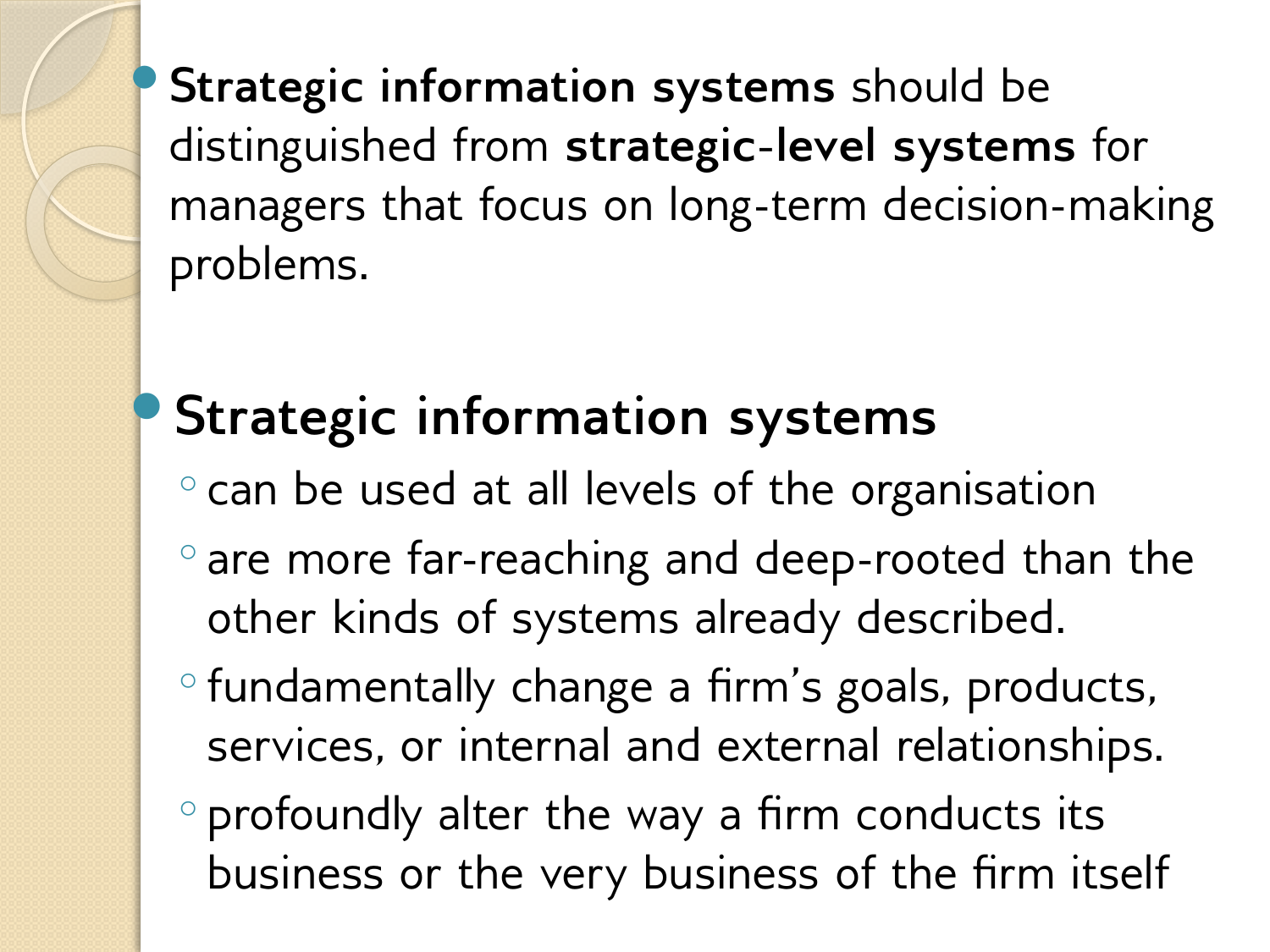

Strategic information systems should be distinguished from strategic-level systems for managers that focus on long-term decision-making problems.

Strategic information systems
can be used at all levels of the organisation
are more far-reaching and deep-rooted than the other kinds of systems already described.
fundamentally change a firm’s goals, products, services, or internal and external relationships.
profoundly alter the way a firm conducts its business or the very business of the firm itself